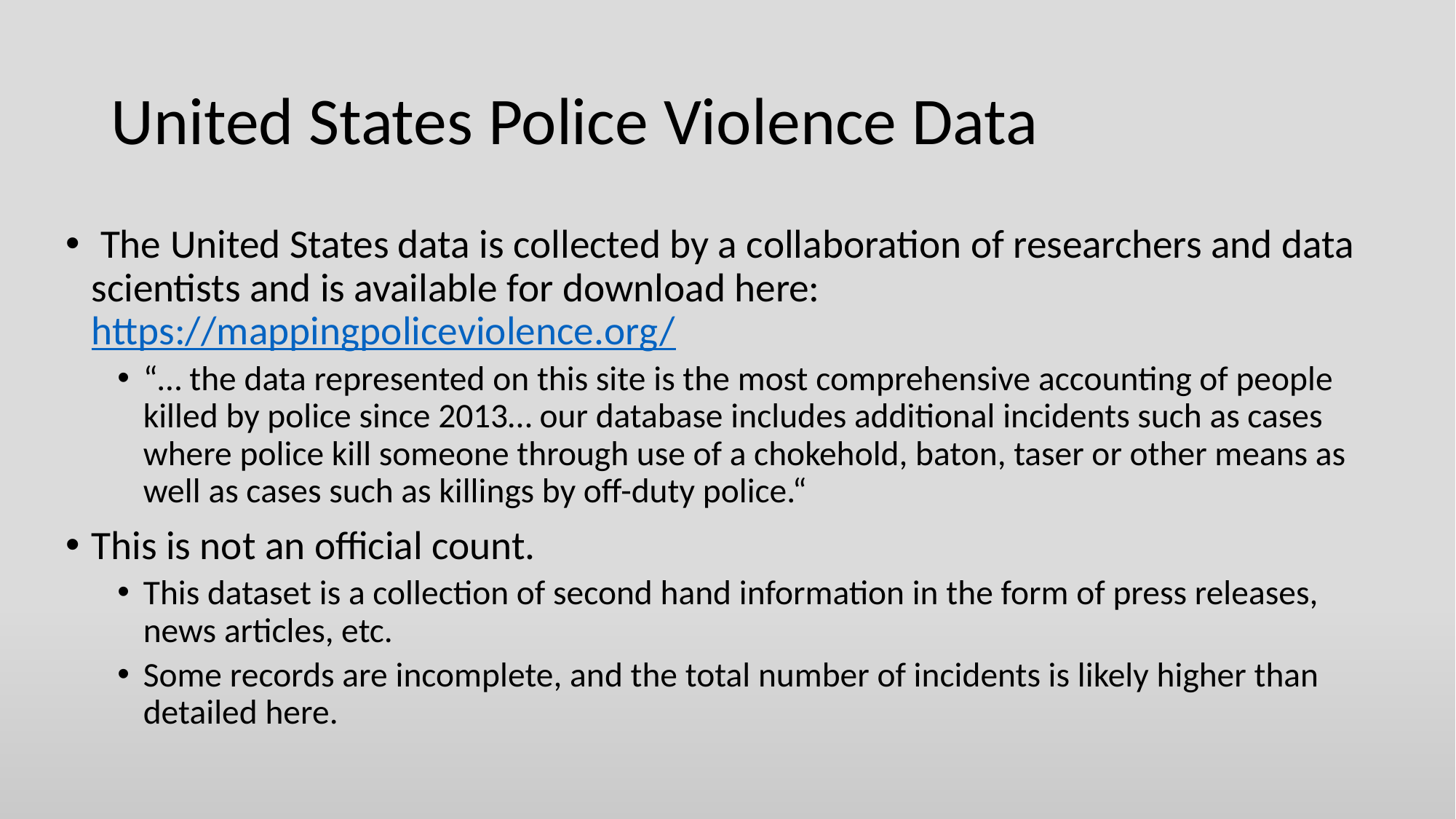

# United States Police Violence Data
 The United States data is collected by a collaboration of researchers and data scientists and is available for download here: https://mappingpoliceviolence.org/
“… the data represented on this site is the most comprehensive accounting of people killed by police since 2013… our database includes additional incidents such as cases where police kill someone through use of a chokehold, baton, taser or other means as well as cases such as killings by off-duty police.“
This is not an official count.
This dataset is a collection of second hand information in the form of press releases, news articles, etc.
Some records are incomplete, and the total number of incidents is likely higher than detailed here.